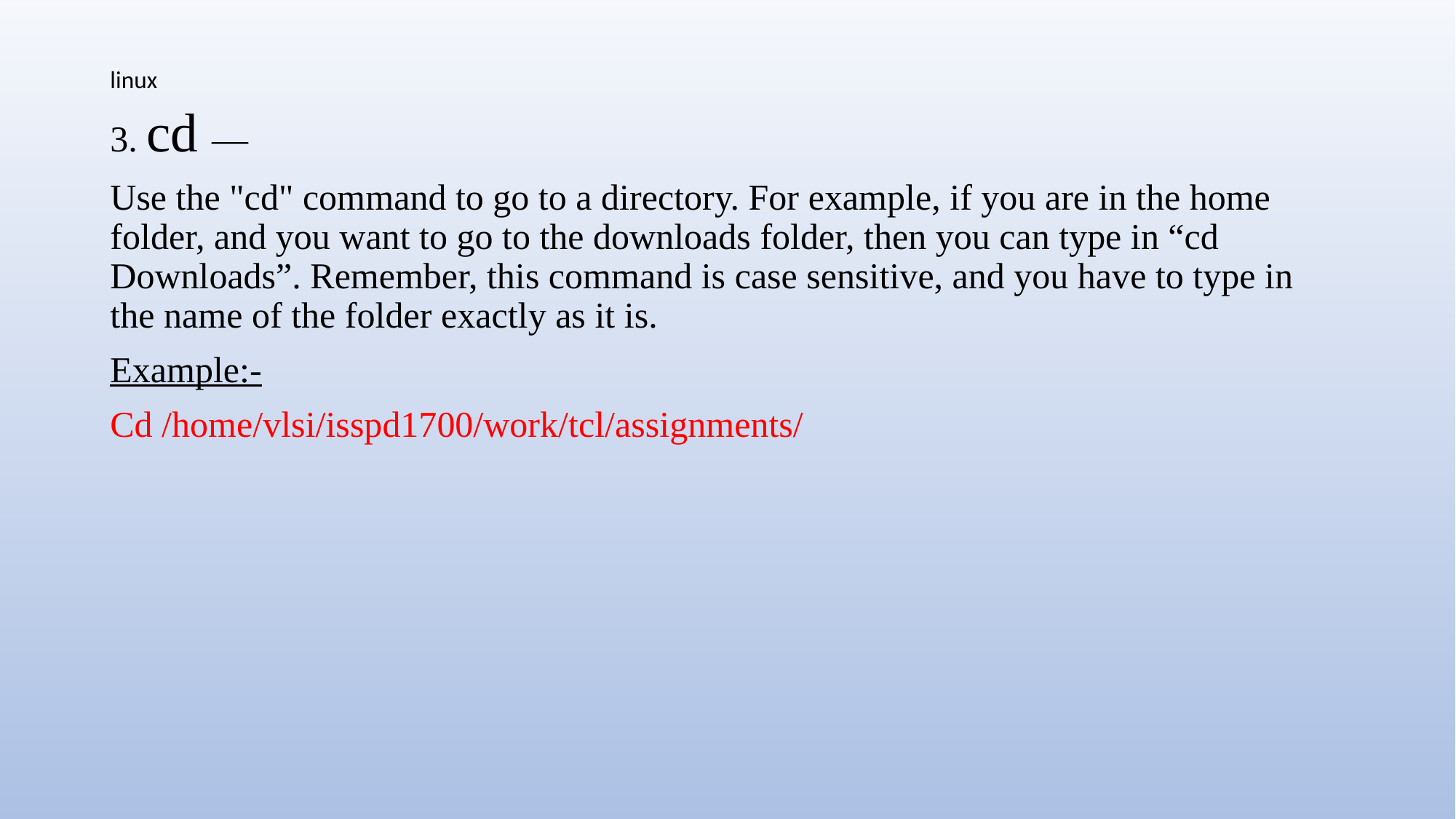

# linux
3. cd —
Use the "cd" command to go to a directory. For example, if you are in the home folder, and you want to go to the downloads folder, then you can type in “cd Downloads”. Remember, this command is case sensitive, and you have to type in the name of the folder exactly as it is.
Example:-
Cd /home/vlsi/isspd1700/work/tcl/assignments/